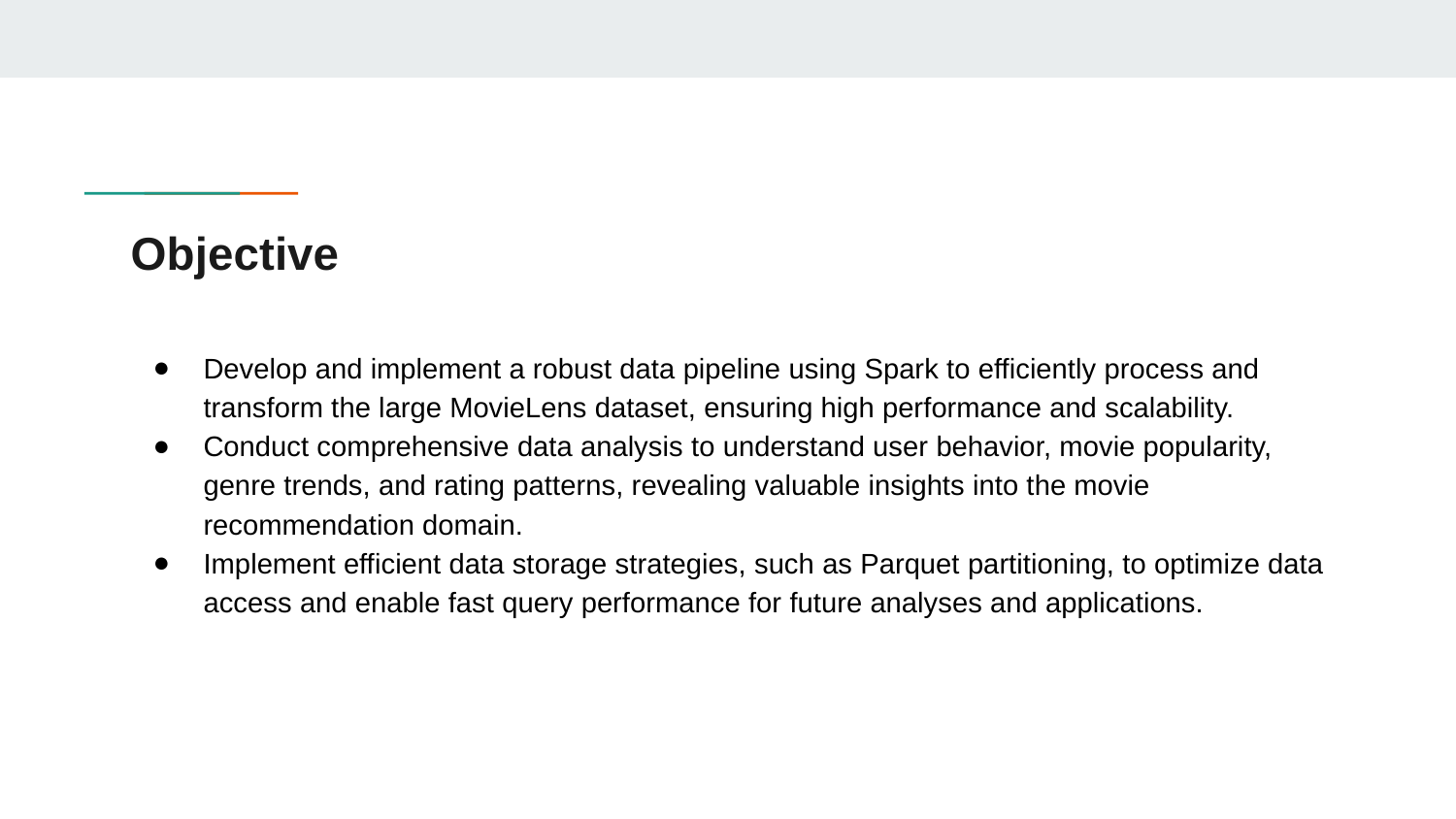

# Objective
Develop and implement a robust data pipeline using Spark to efficiently process and transform the large MovieLens dataset, ensuring high performance and scalability.
Conduct comprehensive data analysis to understand user behavior, movie popularity, genre trends, and rating patterns, revealing valuable insights into the movie recommendation domain.
Implement efficient data storage strategies, such as Parquet partitioning, to optimize data access and enable fast query performance for future analyses and applications.